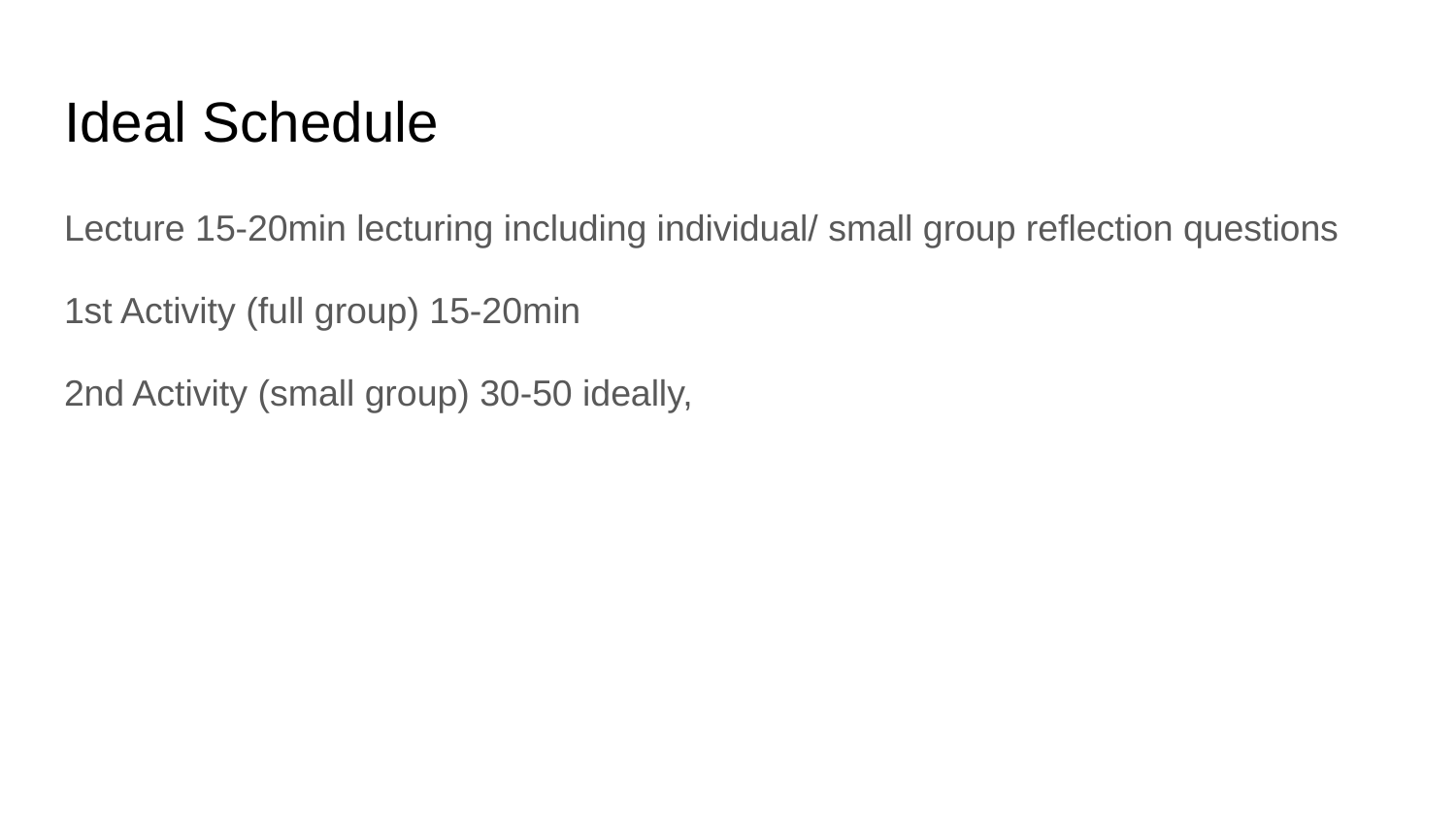

# Ideal Schedule
Lecture 15-20min lecturing including individual/ small group reflection questions
1st Activity (full group) 15-20min
2nd Activity (small group) 30-50 ideally,